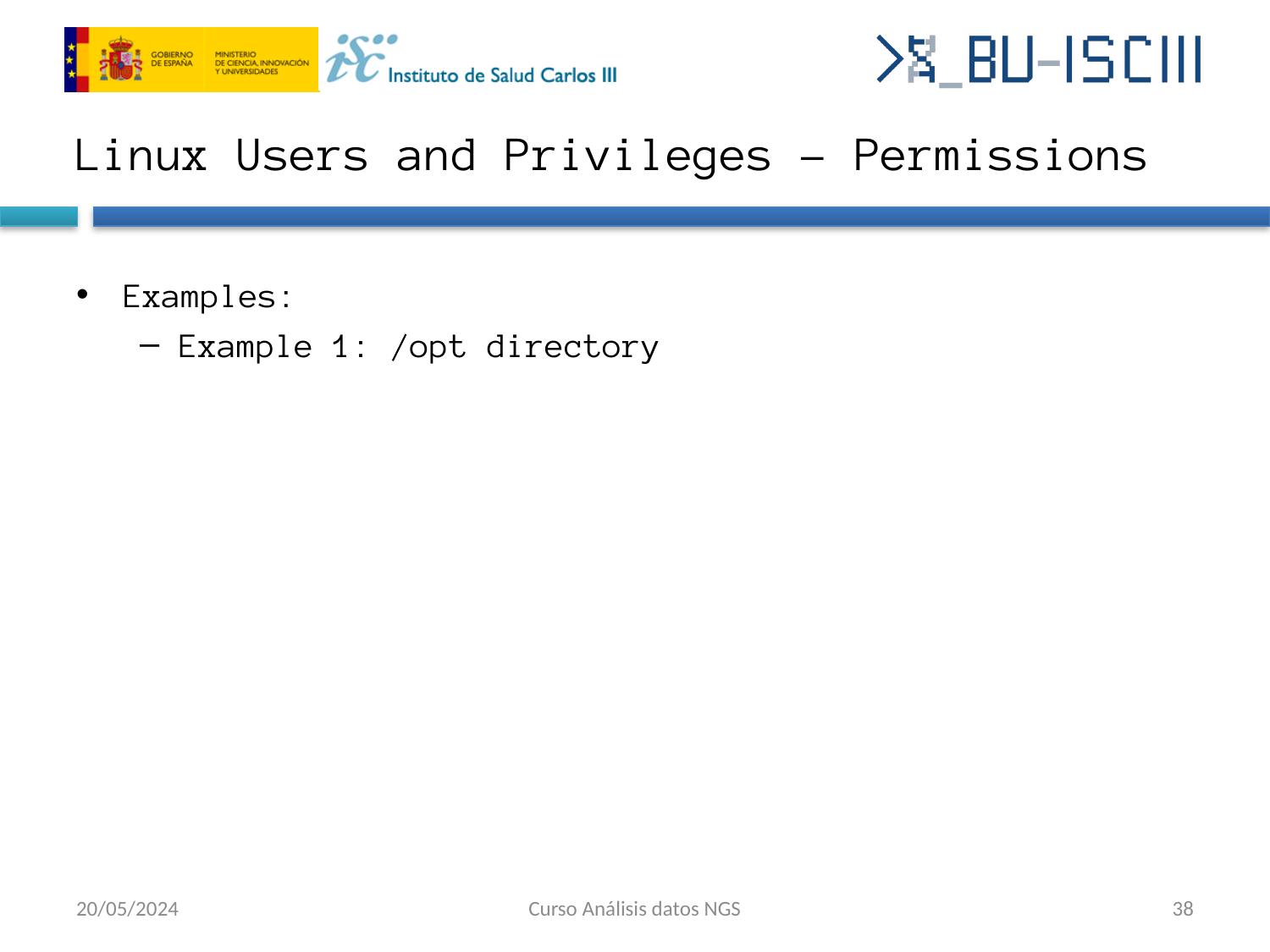

# Linux Users and Privileges - Permissions
Examples:
Example 1: /opt directory
20/05/2024
Curso Análisis datos NGS
38